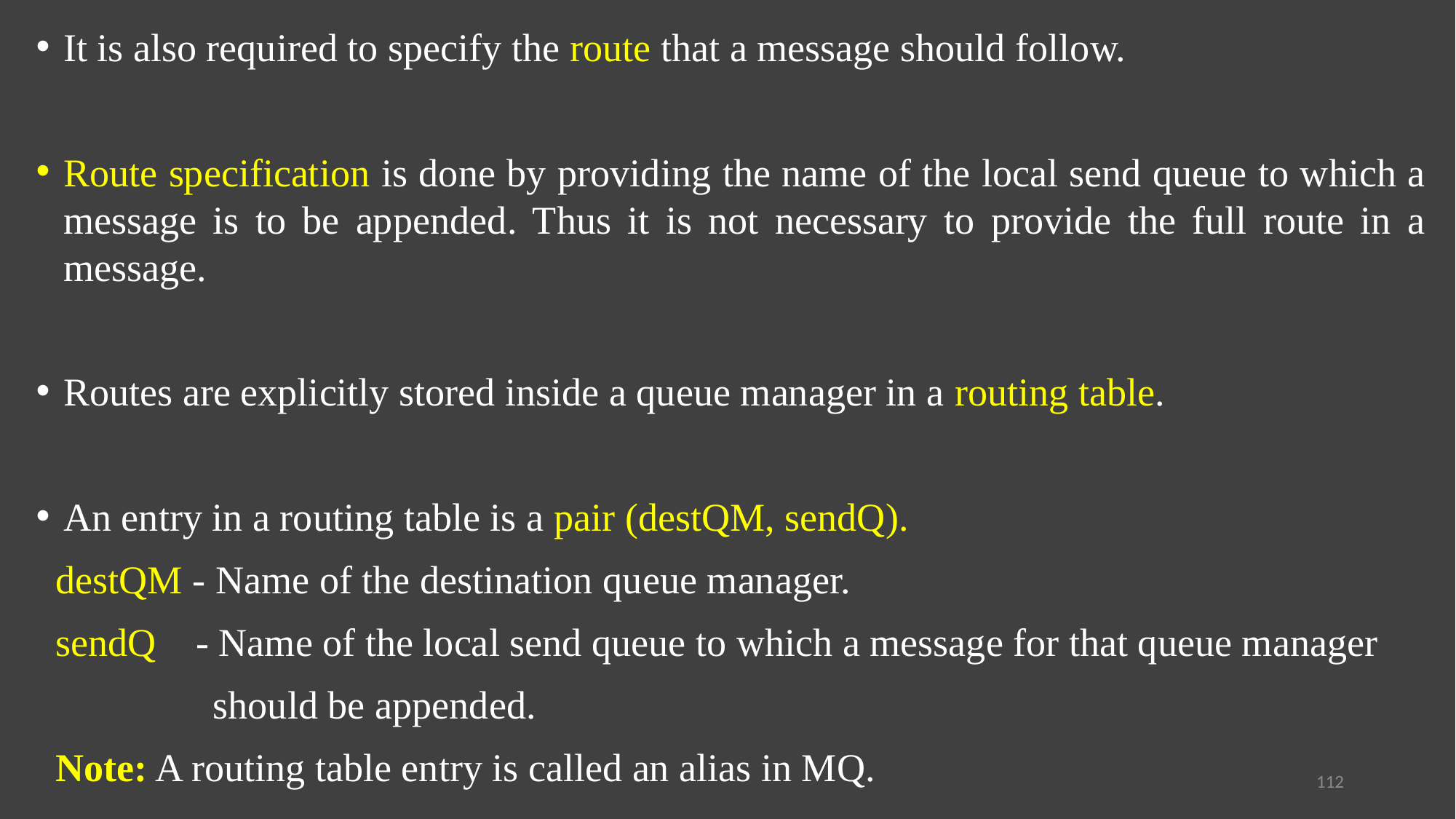

It is also required to specify the route that a message should follow.

Route specification is done by providing the name of the local send queue to which a message is to be appended. Thus it is not necessary to provide the full route in a message.

Routes are explicitly stored inside a queue manager in a routing table.

An entry in a routing table is a pair (destQM, sendQ).
  destQM - Name of the destination queue manager.
  sendQ    - Name of the local send queue to which a message for that queue manager
                  should be appended.
  Note: A routing table entry is called an alias in MQ.

112